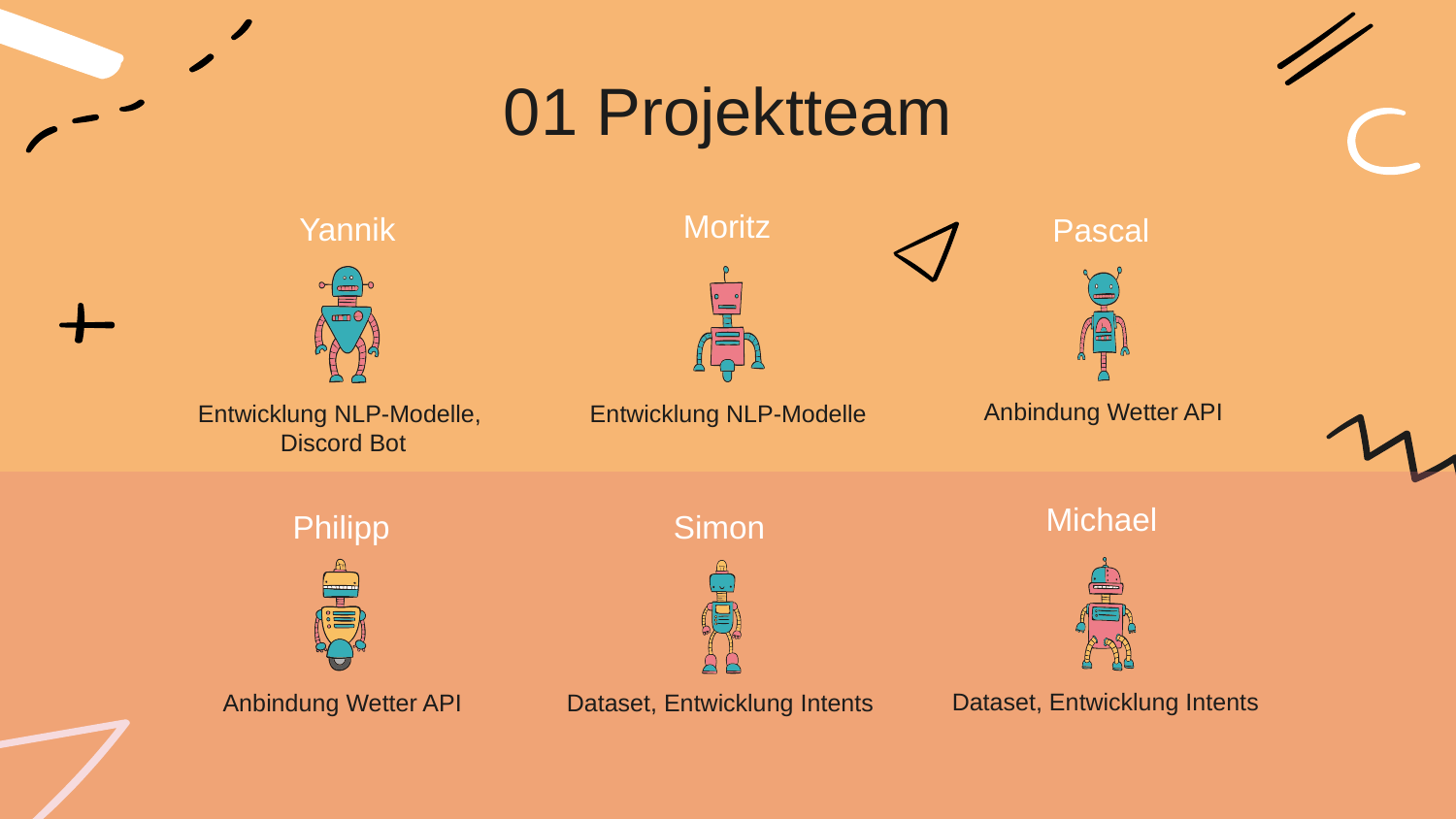

01 Projektteam
Moritz
# Yannik
Pascal

Anbindung Wetter API
Entwicklung NLP-Modelle,
Discord Bot
Entwicklung NLP-Modelle

Michael
Simon
Philipp

Dataset, Entwicklung Intents
Anbindung Wetter API
Dataset, Entwicklung Intents